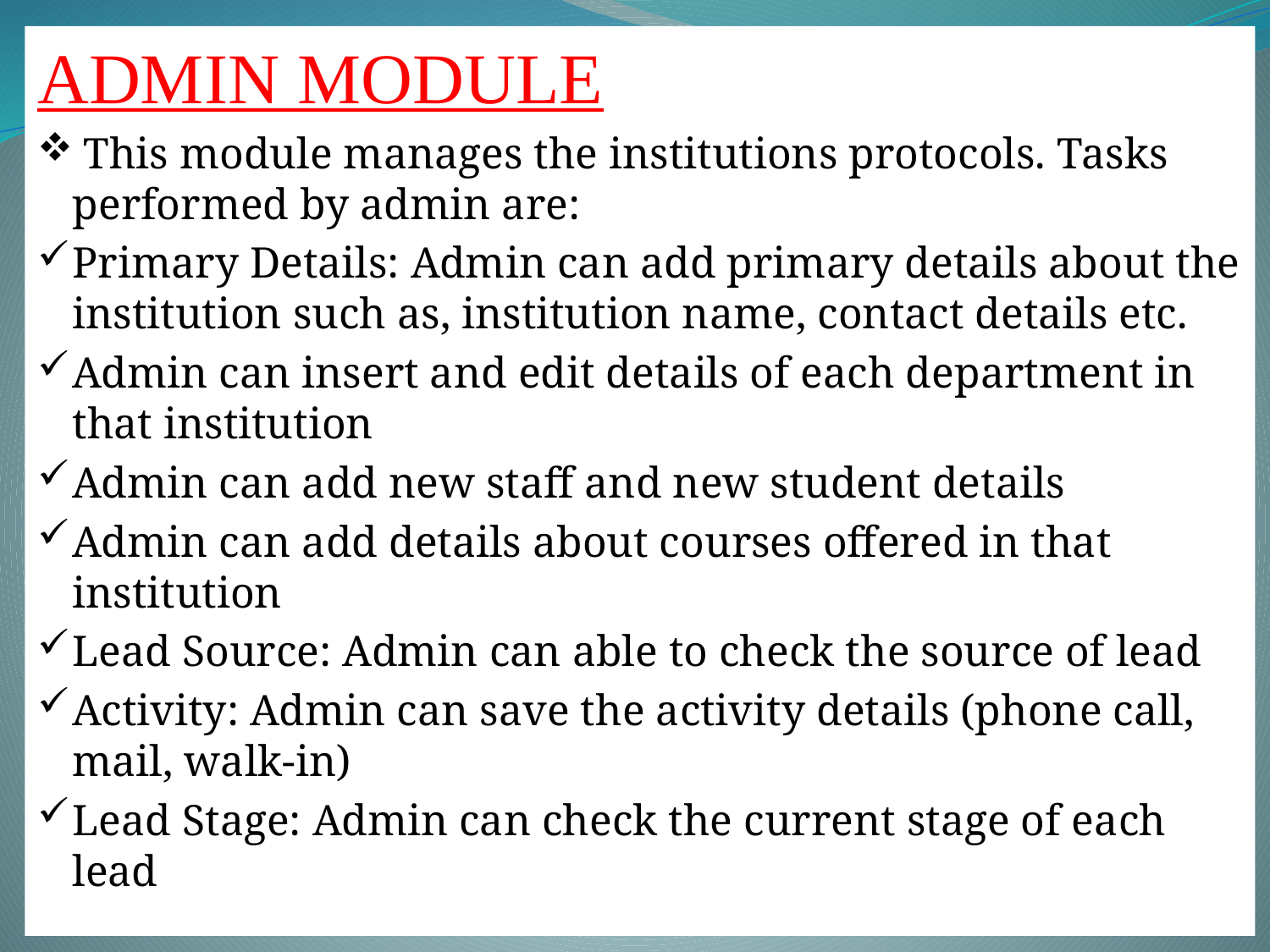

ADMIN MODULE
 This module manages the institutions protocols. Tasks performed by admin are:
Primary Details: Admin can add primary details about the institution such as, institution name, contact details etc.
Admin can insert and edit details of each department in that institution
Admin can add new staff and new student details
Admin can add details about courses offered in that institution
Lead Source: Admin can able to check the source of lead
Activity: Admin can save the activity details (phone call, mail, walk-in)
Lead Stage: Admin can check the current stage of each lead